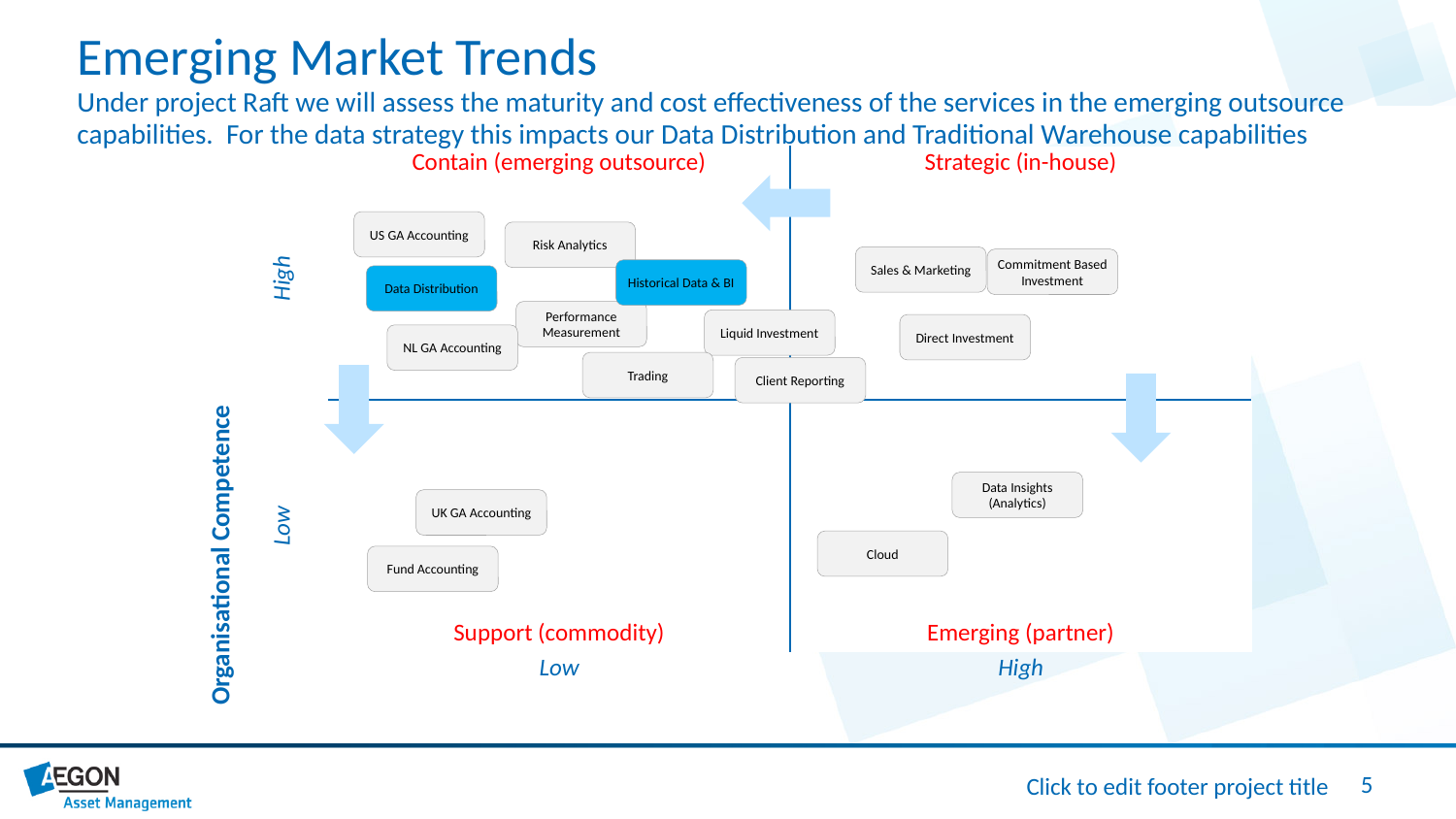

Emerging Market Trends
Under project Raft we will assess the maturity and cost effectiveness of the services in the emerging outsource capabilities.  For the data strategy this impacts our Data Distribution and Traditional Warehouse capabilities
| Organisational Competence | High | Contain (emerging outsource) | Strategic (in-house) |
| --- | --- | --- | --- |
|  | Low | Support (commodity) | Emerging (partner) |
|  |  | Low | High |
|  |  | Strategic Impact |  |

US GA Accounting
Risk Analytics
Sales & Marketing
Commitment Based Investment
Historical Data & BI
Data Distribution
Performance Measurement
Liquid Investment
Direct Investment
NL GA Accounting
Trading
Client Reporting

Data Insights (Analytics)
UK GA Accounting
Cloud
Fund Accounting
Click to edit footer project title